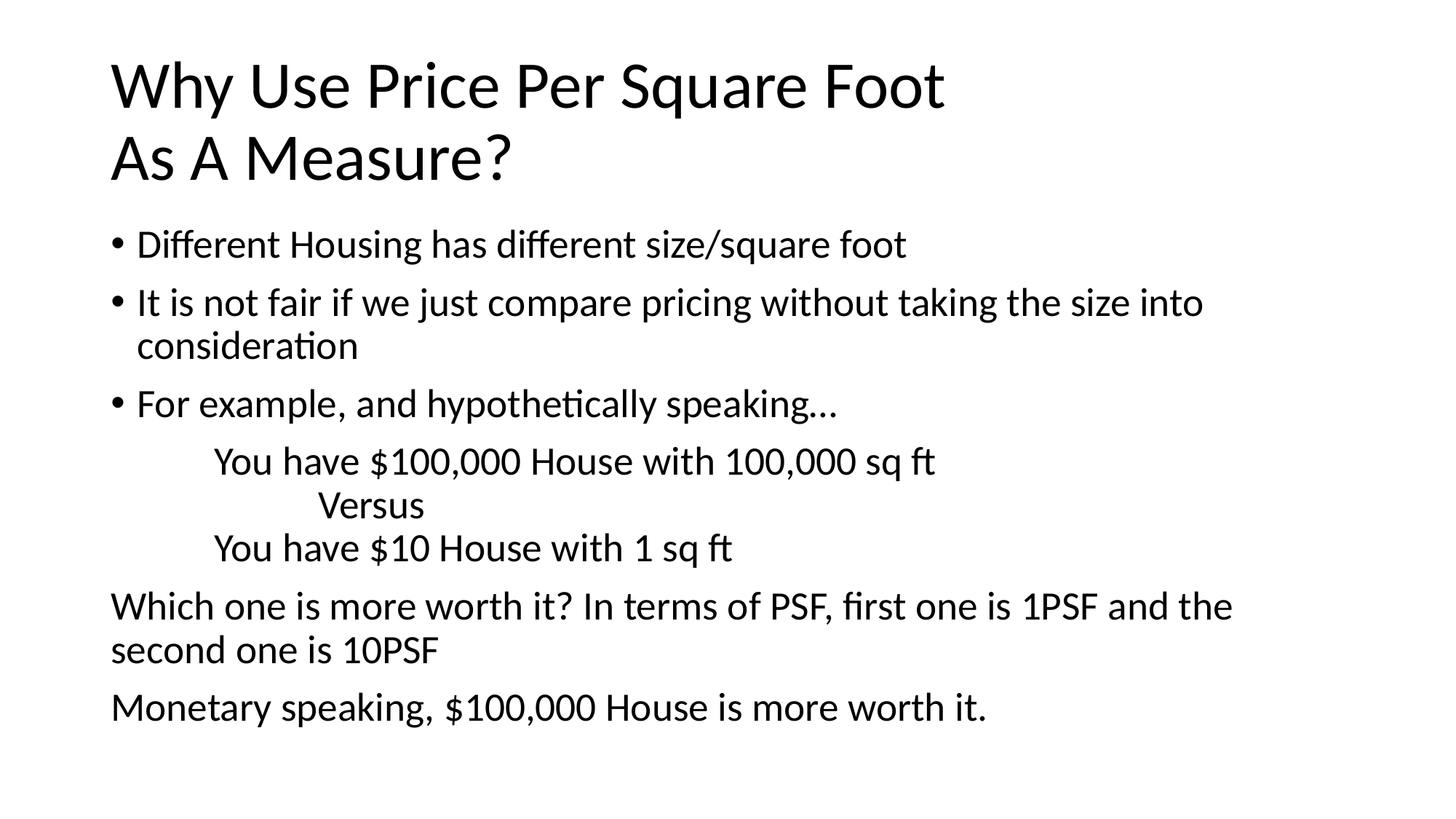

# Why Use Price Per Square Foot As A Measure?
Different Housing has different size/square foot
It is not fair if we just compare pricing without taking the size into consideration
For example, and hypothetically speaking…
	You have $100,000 House with 100,000 sq ft
		Versus
	You have $10 House with 1 sq ft
Which one is more worth it? In terms of PSF, first one is 1PSF and the second one is 10PSF
Monetary speaking, $100,000 House is more worth it.